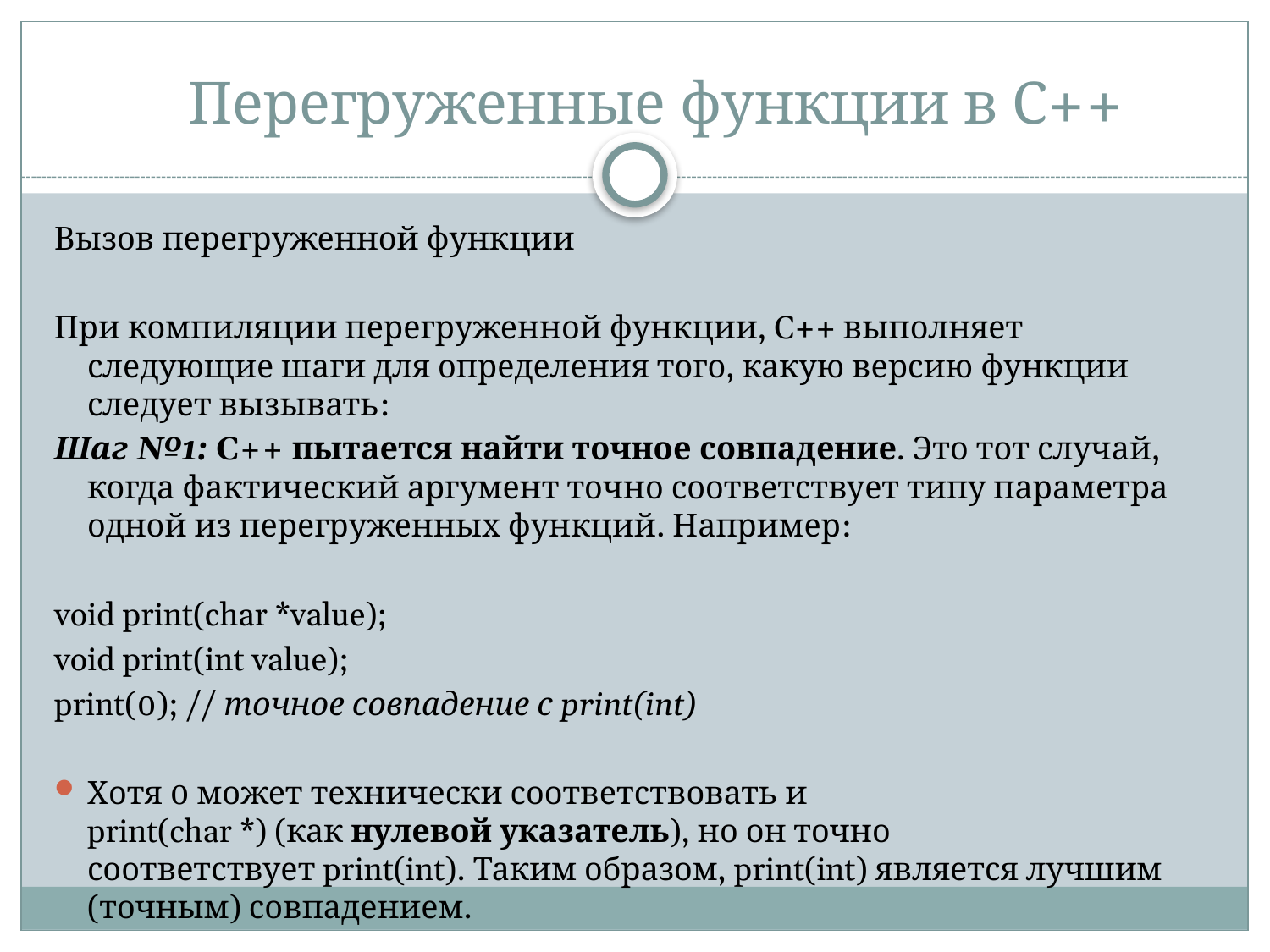

Перегруженные функции в С++
Вызов перегруженной функции

При компиляции перегруженной функции, C++ выполняет следующие шаги для определения того, какую версию функции следует вызывать:
Шаг №1: C++ пытается найти точное совпадение. Это тот случай, когда фактический аргумент точно соответствует типу параметра одной из перегруженных функций. Например:

void print(char *value);
void print(int value);
print(0); // точное совпадение с print(int)

Хотя 0 может технически соответствовать и 
print(char *) (как нулевой указатель), но он точно соответствует print(int). Таким образом, print(int) является лучшим (точным) совпадением.